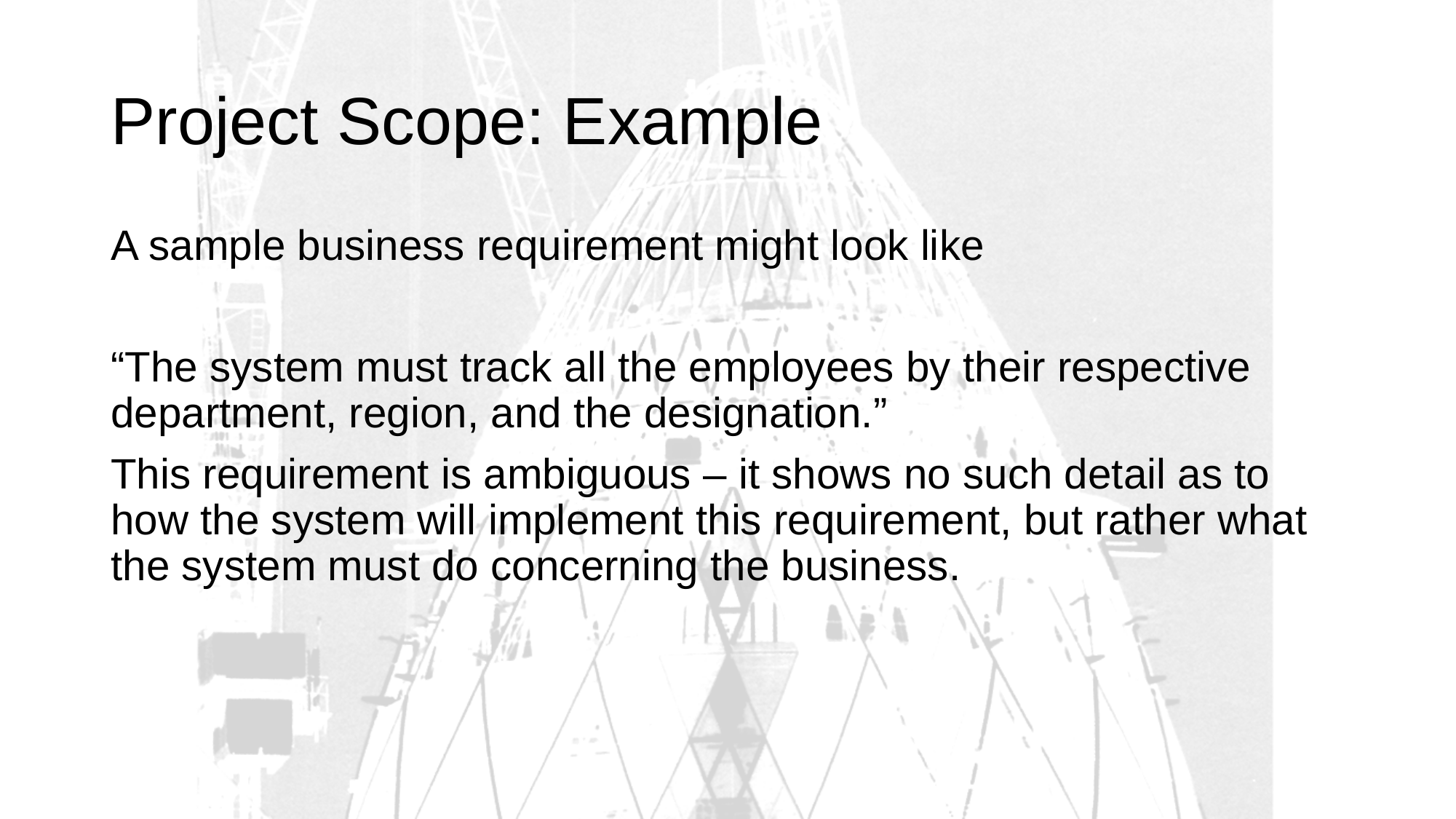

# Project Scope: Example
A sample business requirement might look like

“The system must track all the employees by their respective department, region, and the designation.”
This requirement is ambiguous – it shows no such detail as to how the system will implement this requirement, but rather what the system must do concerning the business.